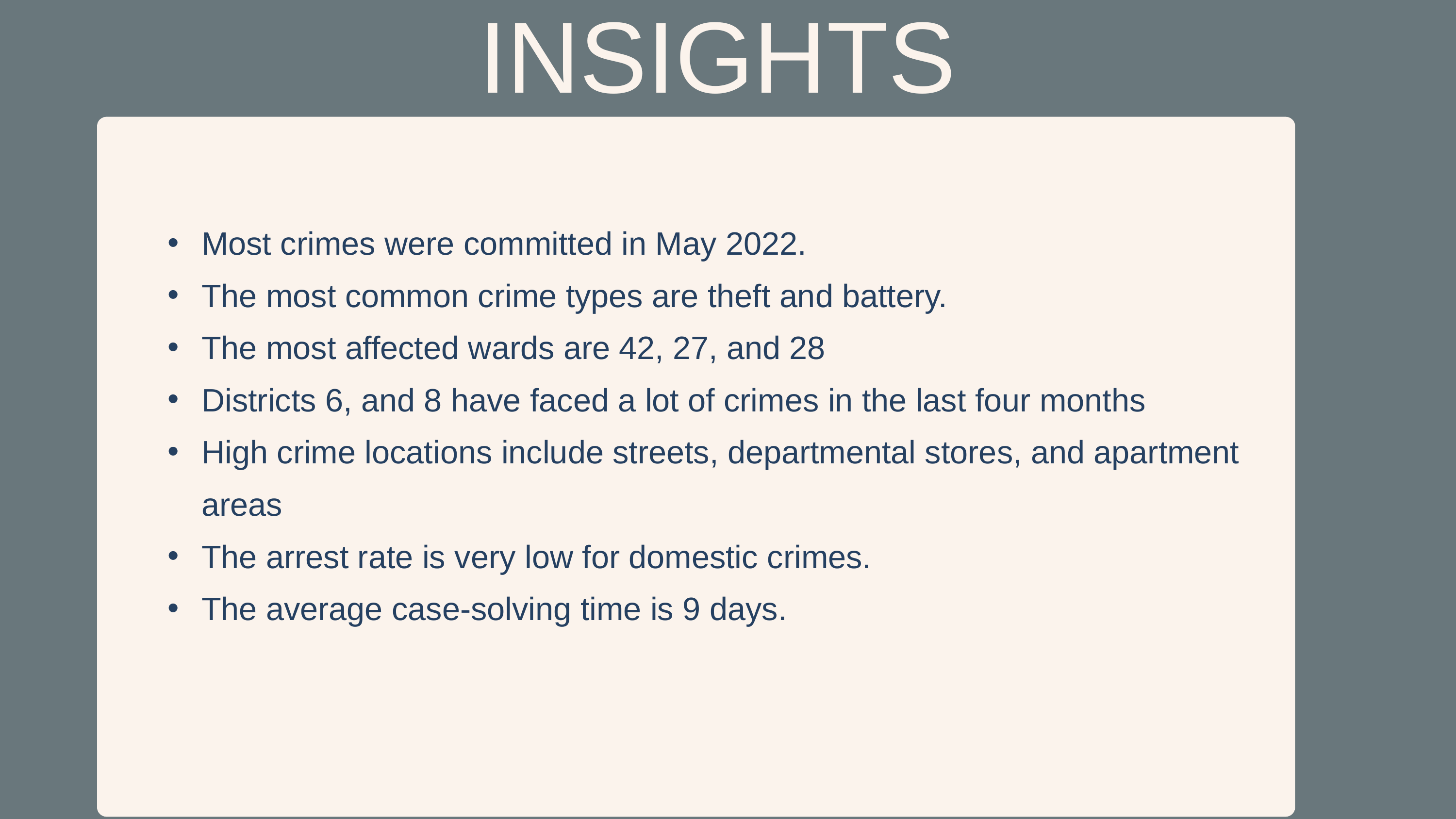

INSIGHTS

Most crimes were committed in May 2022.
The most common crime types are theft and battery.
The most affected wards are 42, 27, and 28
Districts 6, and 8 have faced a lot of crimes in the last four months
High crime locations include streets, departmental stores, and apartment areas
The arrest rate is very low for domestic crimes.
The average case-solving time is 9 days.